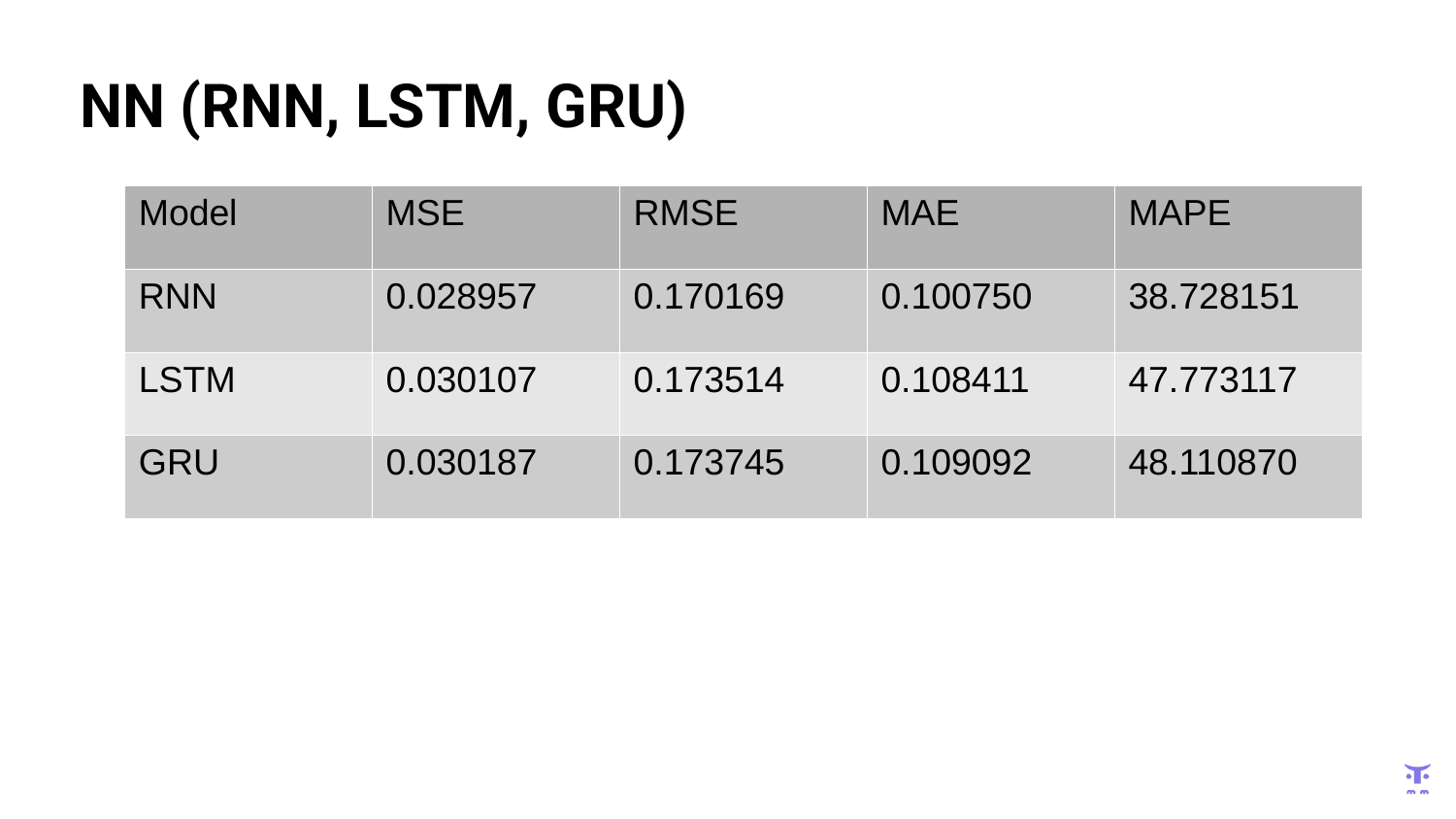

# NN (RNN, LSTM, GRU)
| Model | MSE | RMSE | MAE | MAPE |
| --- | --- | --- | --- | --- |
| RNN | 0.028957 | 0.170169 | 0.100750 | 38.728151 |
| LSTM | 0.030107 | 0.173514 | 0.108411 | 47.773117 |
| GRU | 0.030187 | 0.173745 | 0.109092 | 48.110870 |